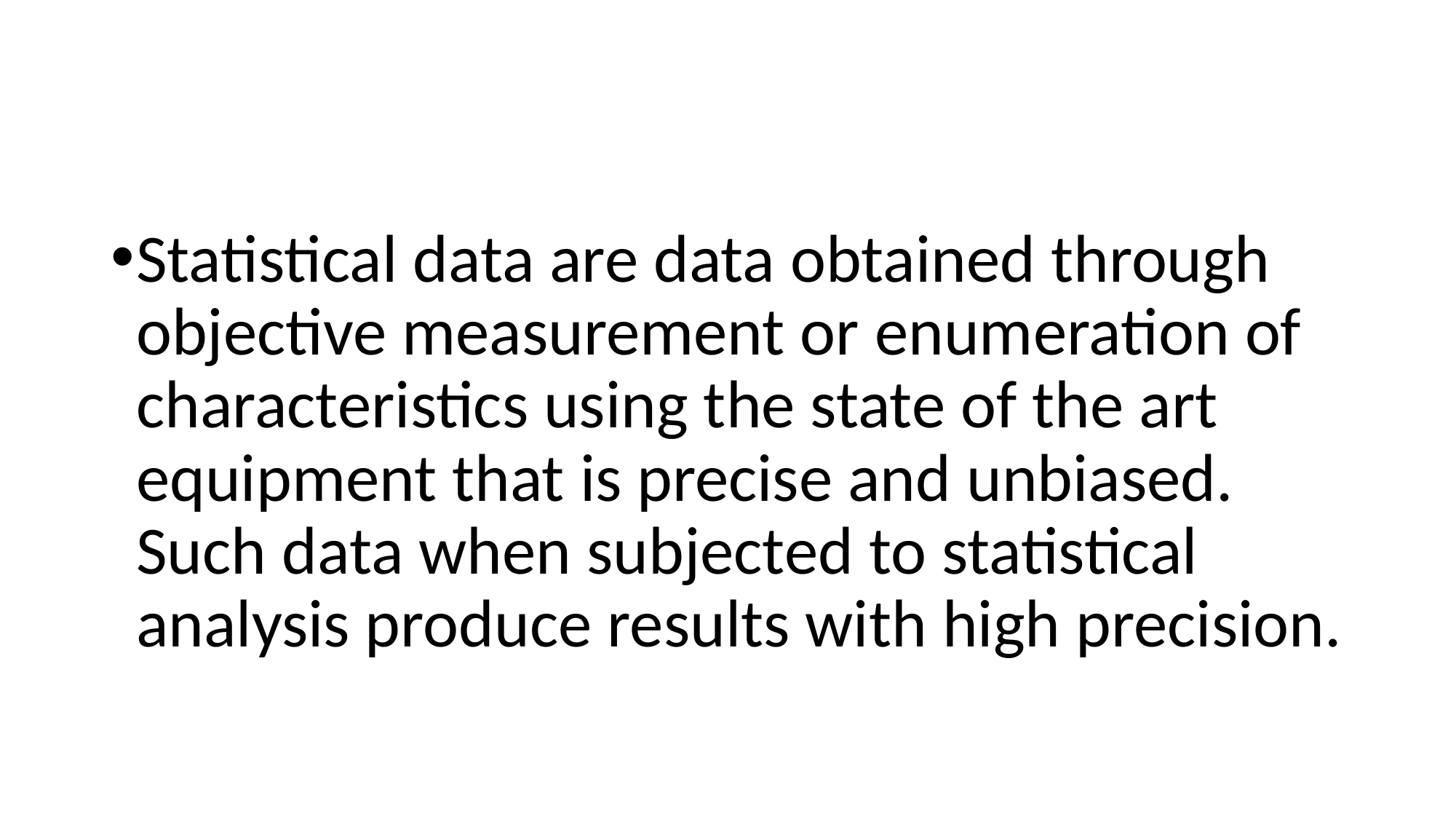

#
Statistical data are data obtained through objective measurement or enumeration of characteristics using the state of the art equipment that is precise and unbiased. Such data when subjected to statistical analysis produce results with high precision.